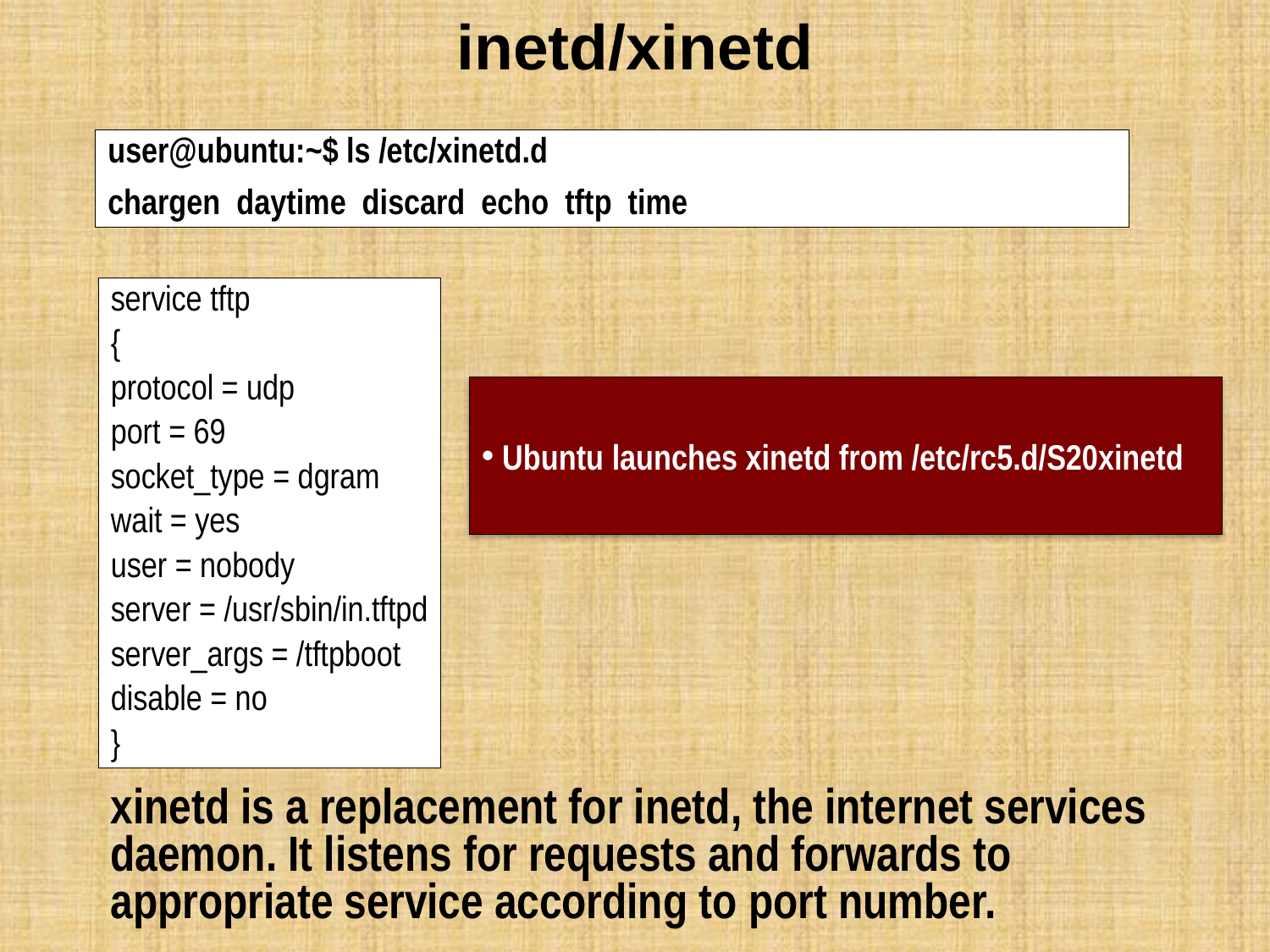

# inetd/xinetd
user@ubuntu:~$ ls /etc/xinetd.d
chargen  daytime  discard  echo  tftp  time
service tftp
{
protocol = udp
port = 69
socket_type = dgram
wait = yes
user = nobody
server = /usr/sbin/in.tftpd
server_args = /tftpboot
disable = no
}

 Ubuntu launches xinetd from /etc/rc5.d/S20xinetd

xinetd is a replacement for inetd, the internet services daemon. It listens for requests and forwards to appropriate service according to port number.